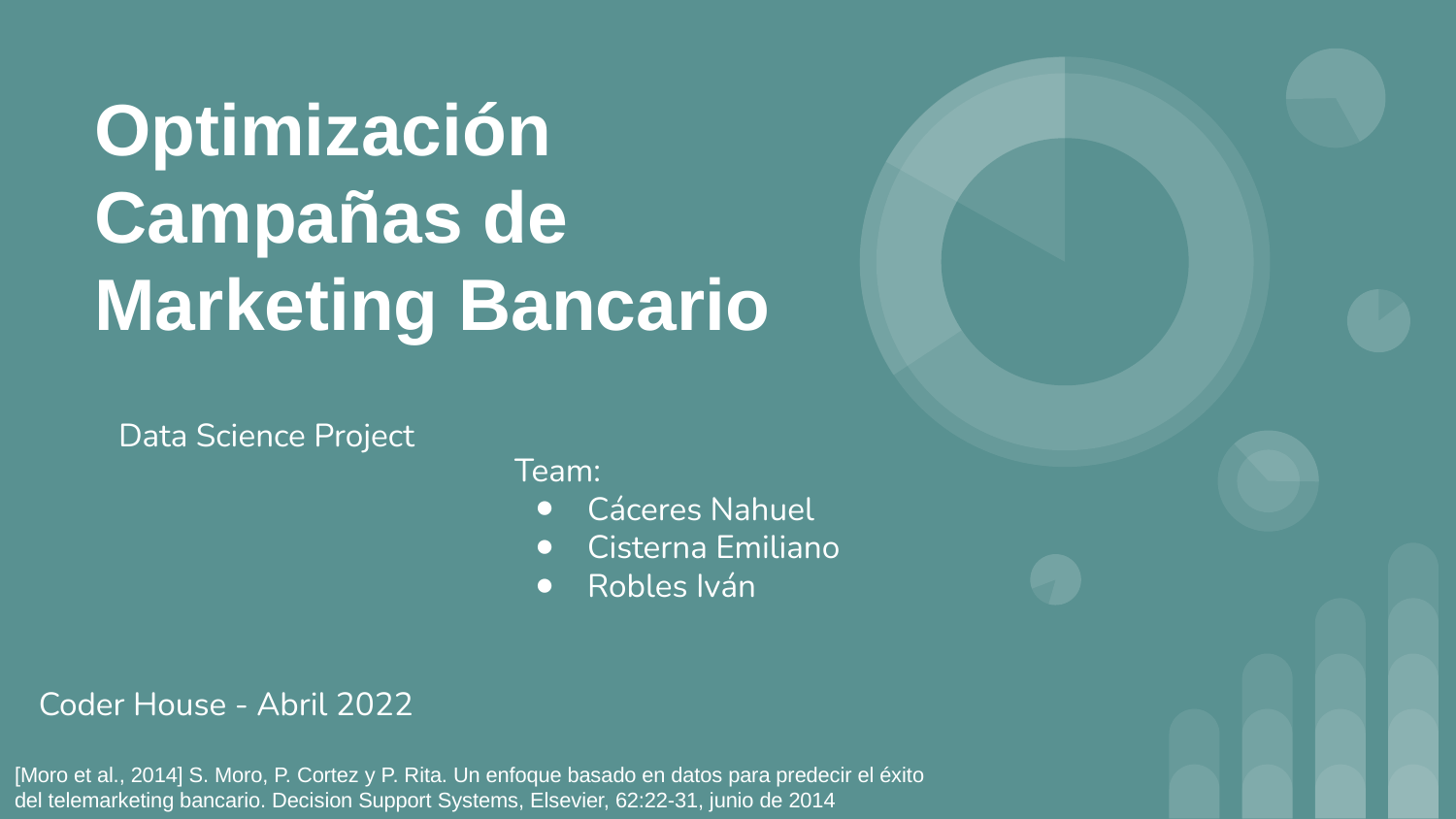

# Optimización Campañas de Marketing Bancario
Data Science Project
Team:
Cáceres Nahuel
Cisterna Emiliano
Robles Iván
Coder House - Abril 2022
[Moro et al., 2014] S. Moro, P. Cortez y P. Rita. Un enfoque basado en datos para predecir el éxito del telemarketing bancario. Decision Support Systems, Elsevier, 62:22-31, junio de 2014